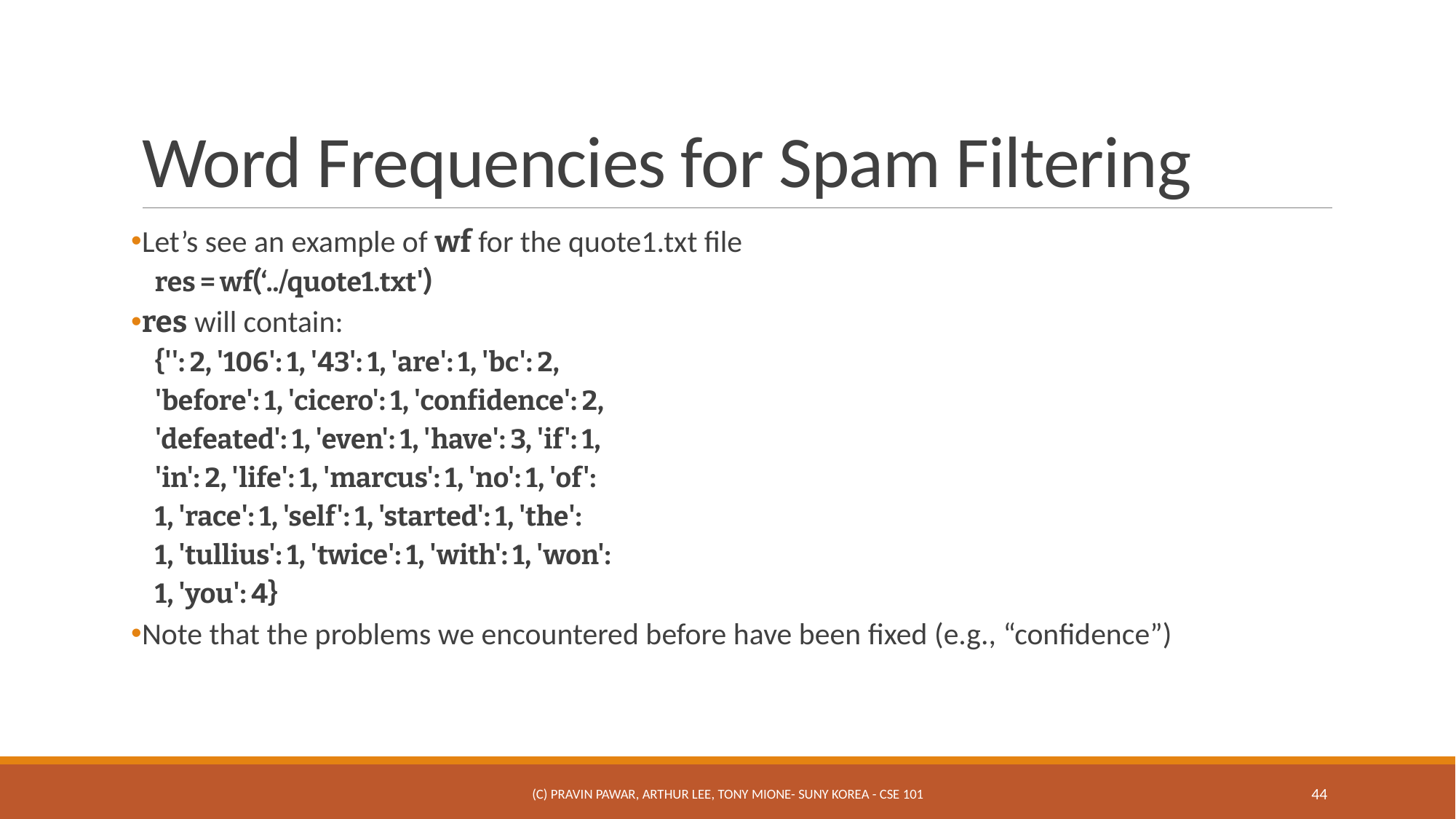

# Word Frequencies for Spam Filtering
Let’s see an example of wf for the quote1.txt file
res = wf(‘../quote1.txt')
res will contain:
{'': 2, '106': 1, '43': 1, 'are': 1, 'bc': 2,
'before': 1, 'cicero': 1, 'confidence': 2,
'defeated': 1, 'even': 1, 'have': 3, 'if': 1,
'in': 2, 'life': 1, 'marcus': 1, 'no': 1, 'of':
1, 'race': 1, 'self': 1, 'started': 1, 'the':
1, 'tullius': 1, 'twice': 1, 'with': 1, 'won':
1, 'you': 4}
Note that the problems we encountered before have been fixed (e.g., “confidence”)
(c) Pravin Pawar, Arthur Lee, Tony Mione- SUNY Korea - CSE 101
44